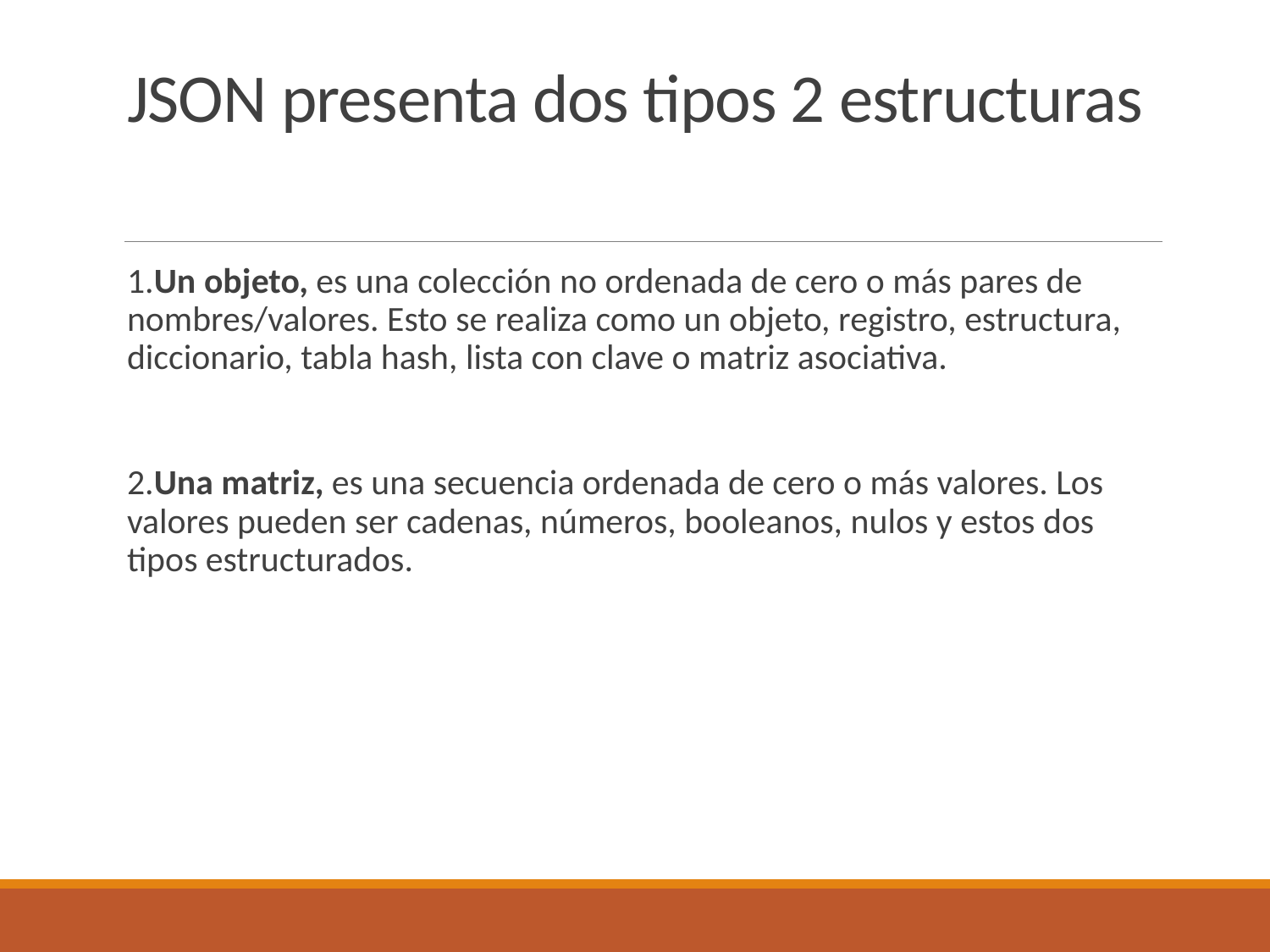

# JSON presenta dos tipos 2 estructuras
1.Un objeto, es una colección no ordenada de cero o más pares de nombres/valores. Esto se realiza como un objeto, registro, estructura, diccionario, tabla hash, lista con clave o matriz asociativa.

2.Una matriz, es una secuencia ordenada de cero o más valores. Los valores pueden ser cadenas, números, booleanos, nulos y estos dos tipos estructurados.